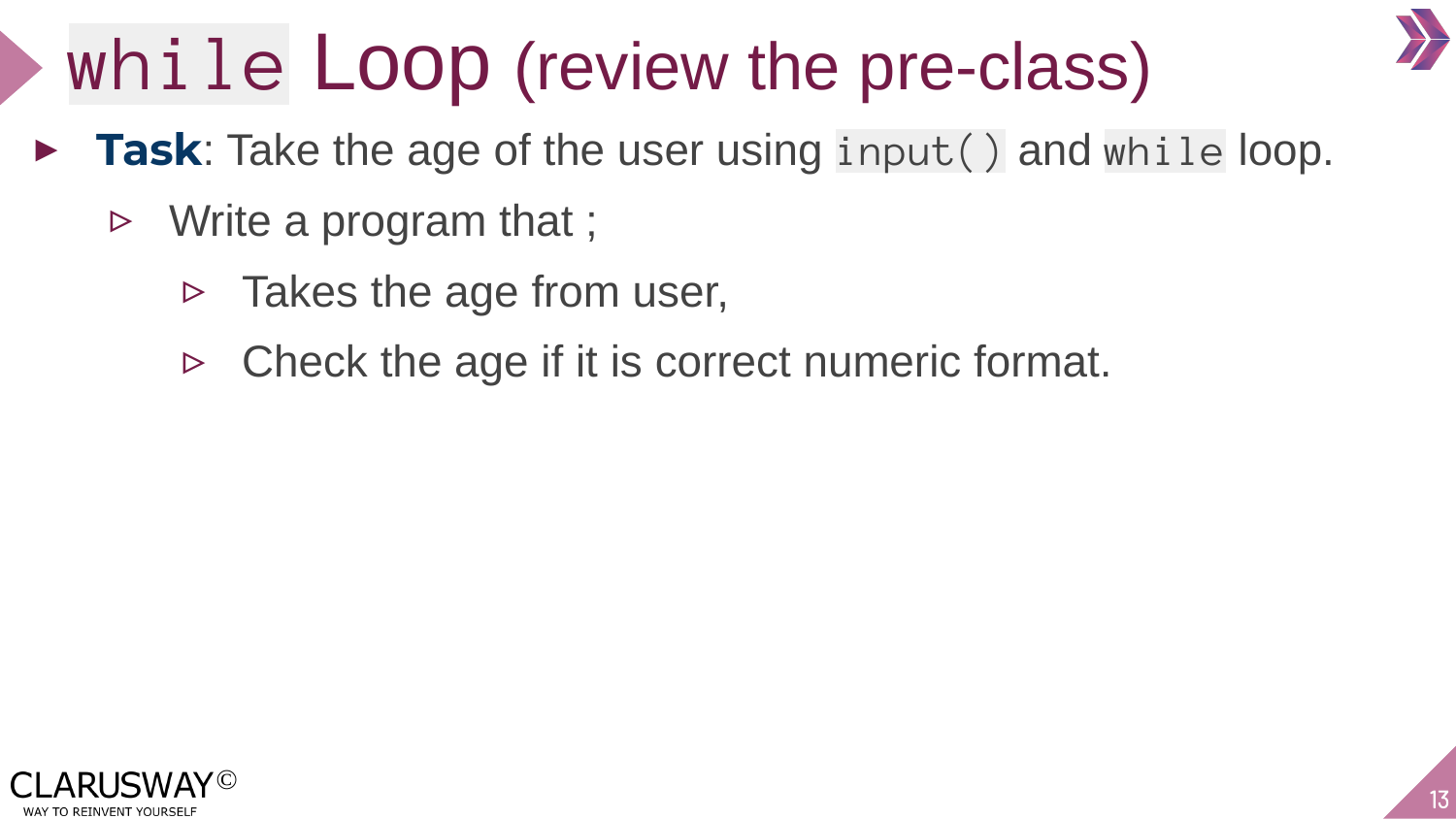

# while Loop (review the pre-class)

Task: Take the age of the user using input() and while loop.
Write a program that ;
Takes the age from user,
Check the age if it is correct numeric format.
13